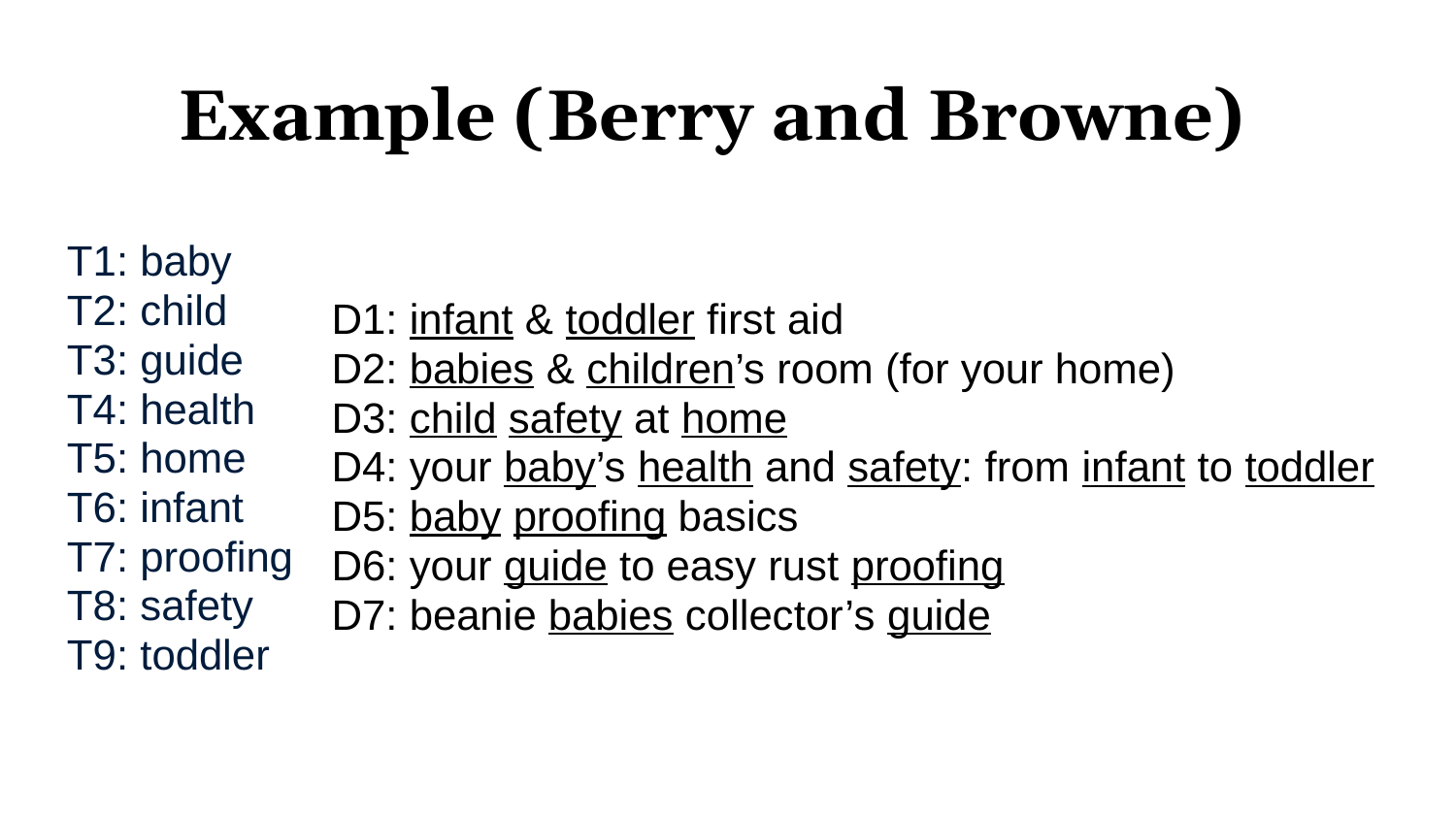

# Example (Berry and Browne)
T1: baby
T2: child
T3: guide
T4: health
T5: home
T6: infant
T7: proofing
T8: safety
T9: toddler
D1: infant & toddler first aid
D2: babies & children’s room (for your home)
D3: child safety at home
D4: your baby’s health and safety: from infant to toddler
D5: baby proofing basics
D6: your guide to easy rust proofing
D7: beanie babies collector’s guide